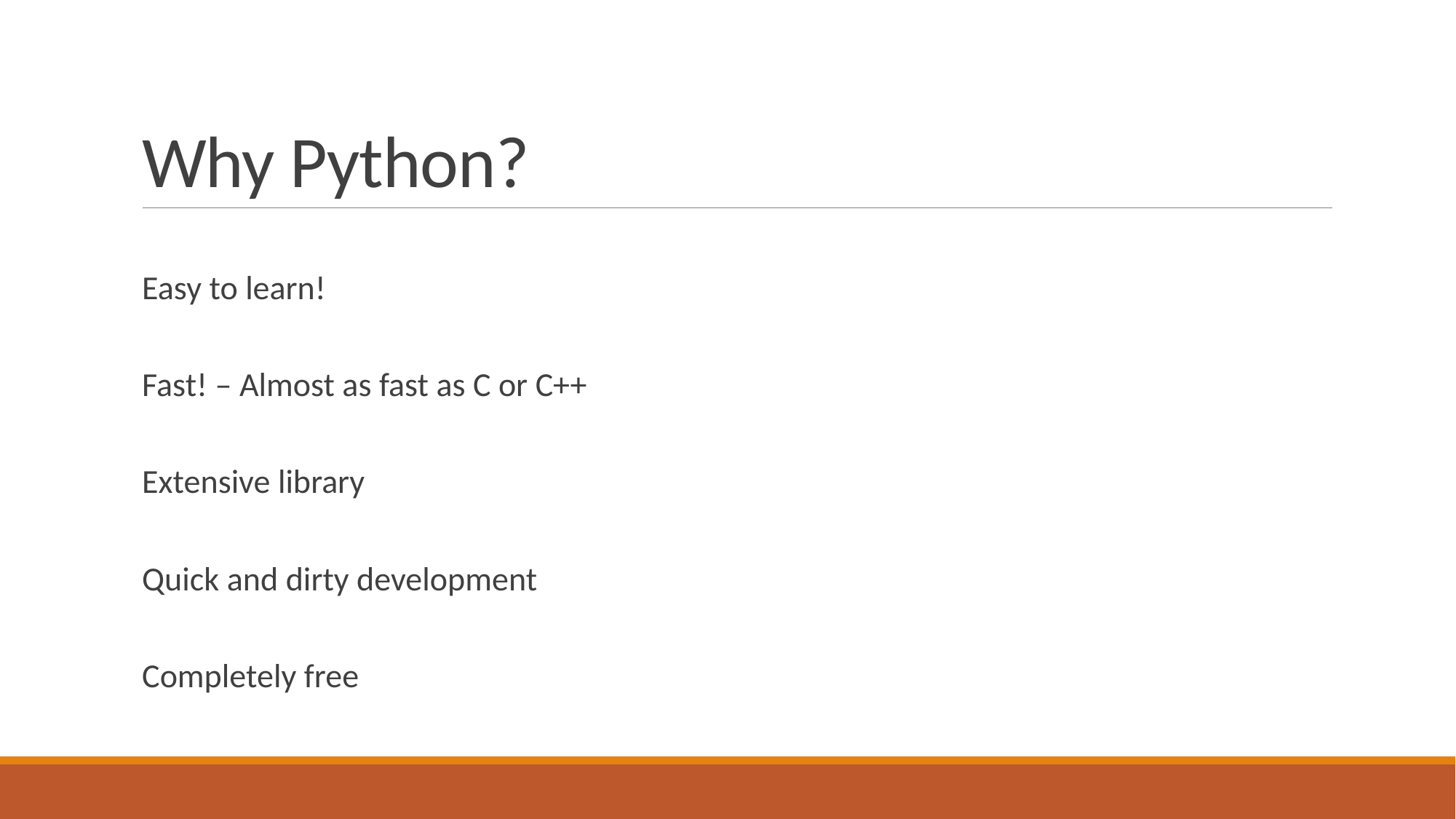

# Why Python?
Easy to learn!
Fast! – Almost as fast as C or C++
Extensive library
Quick and dirty development
Completely free